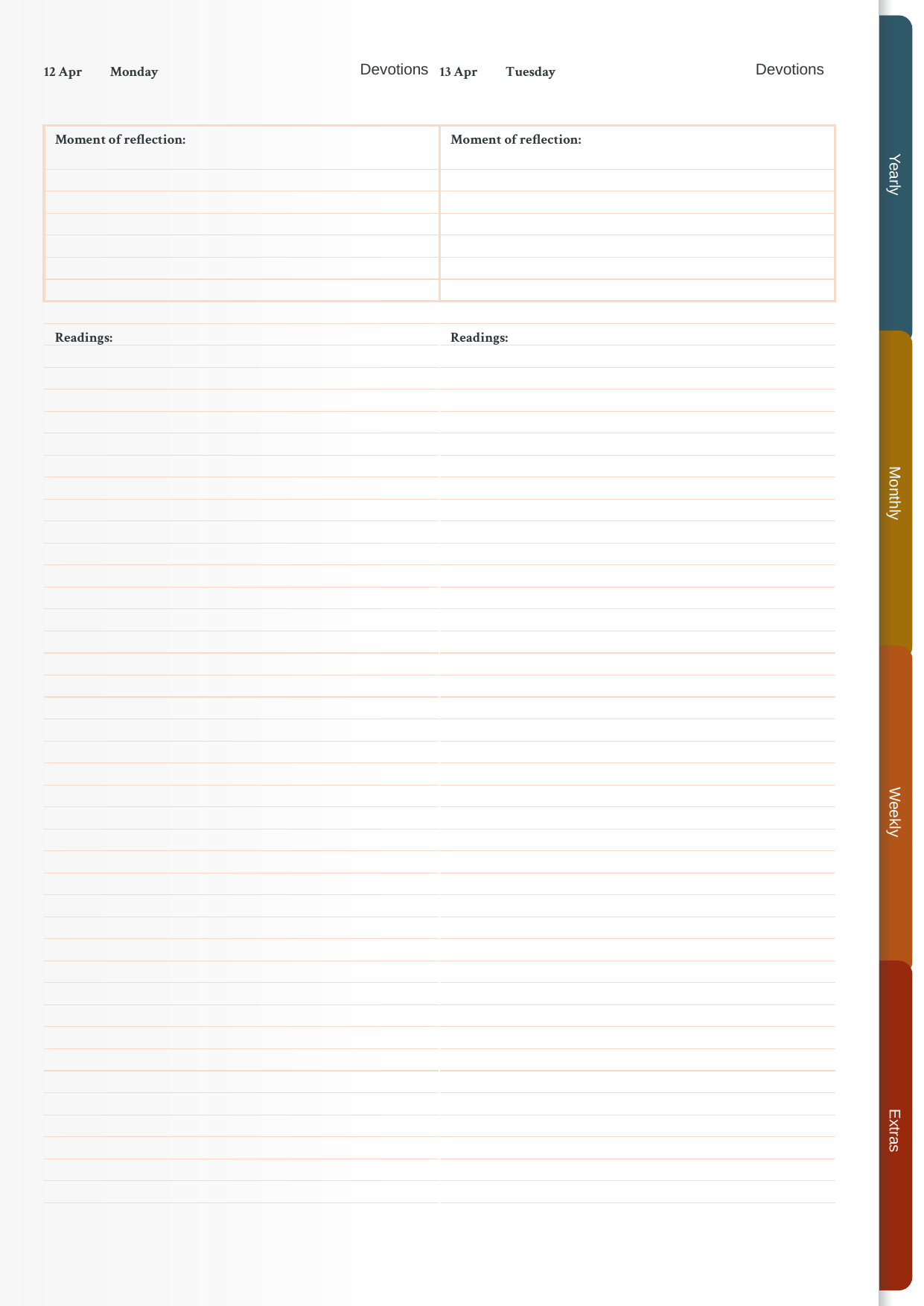

# 12April - 13April
Yearly
12 Apr
Monday
Devotions
13 Apr
Tuesday
Devotions
Monthly
Weekly
Extras